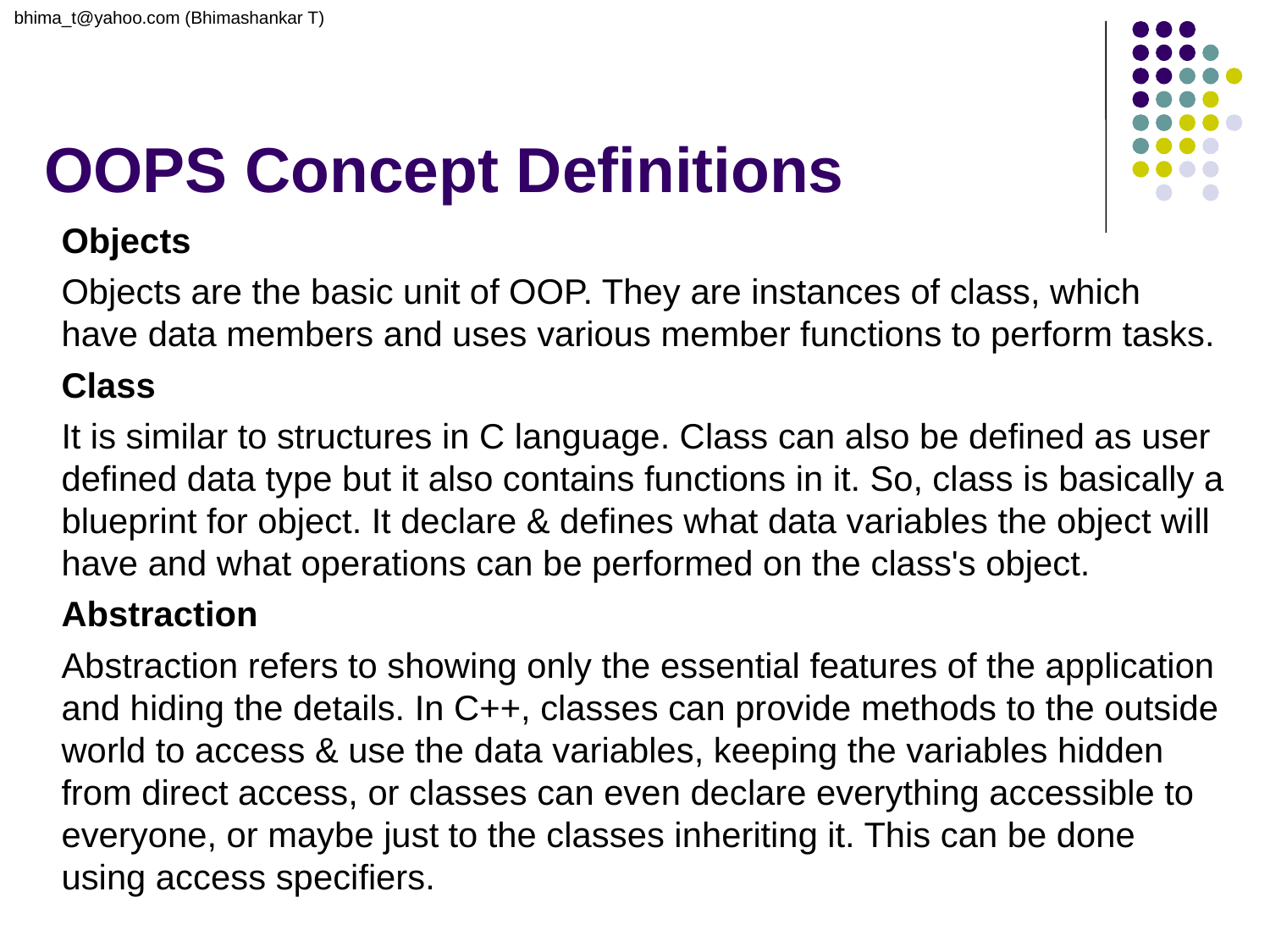

bhima_t@yahoo.com (Bhimashankar T)
# OOPS Concept Definitions
Objects
Objects are the basic unit of OOP. They are instances of class, which have data members and uses various member functions to perform tasks.
Class
It is similar to structures in C language. Class can also be defined as user defined data type but it also contains functions in it. So, class is basically a blueprint for object. It declare & defines what data variables the object will have and what operations can be performed on the class's object.
Abstraction
Abstraction refers to showing only the essential features of the application and hiding the details. In C++, classes can provide methods to the outside world to access & use the data variables, keeping the variables hidden from direct access, or classes can even declare everything accessible to everyone, or maybe just to the classes inheriting it. This can be done using access specifiers.